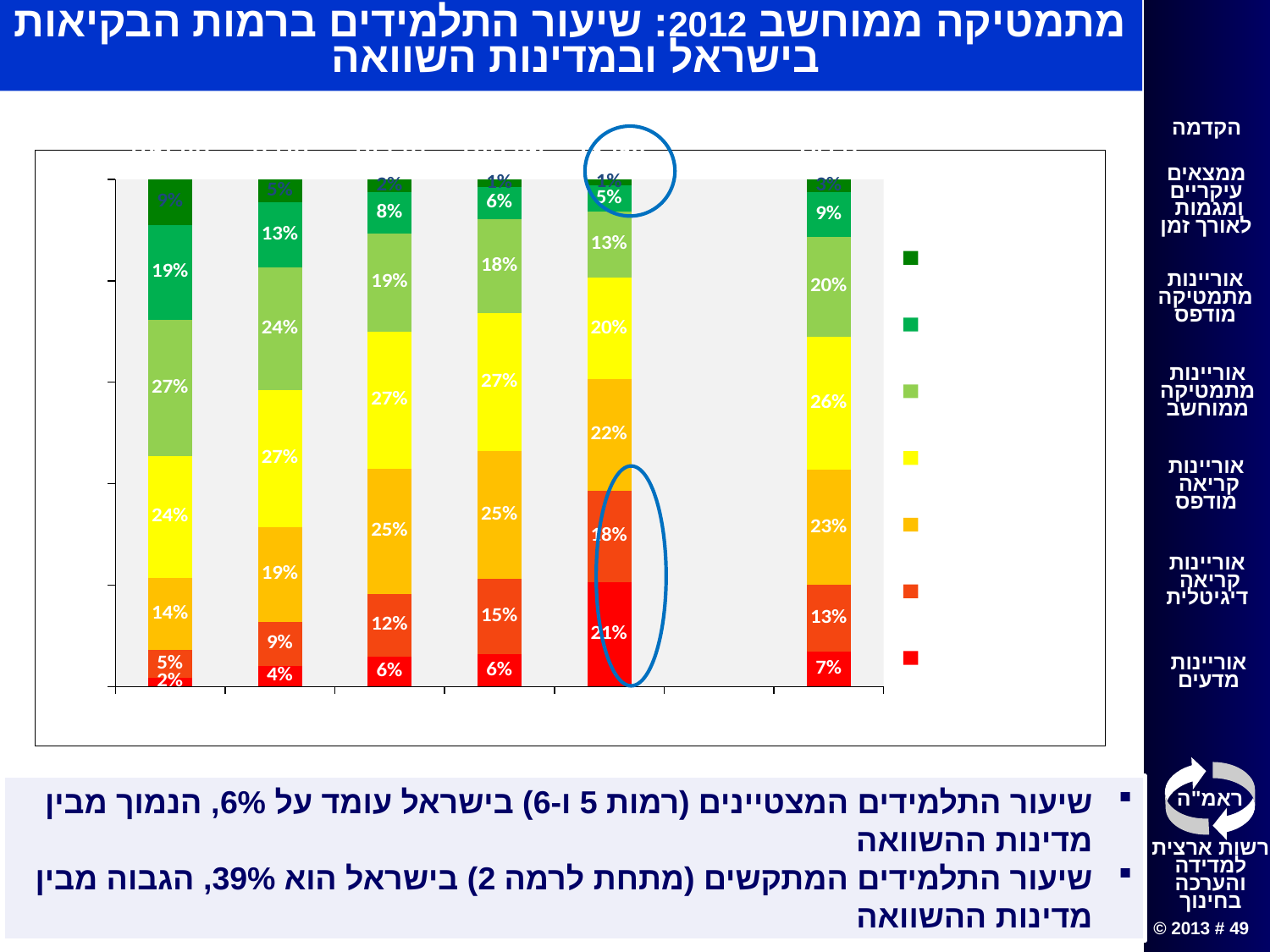

מתמטיקה ממוחשב 2012: שיעור התלמידים ברמות הבקיאות
בישראל ובמדינות השוואה

### Chart

| Category | מתחת לרמה 1 | רמה 1 | רמה 2 | רמה 3 | רמה 4 | רמה 5 | רמה 6 |
|---|---|---|---|---|---|---|---|
| קוריאה | 1.7976184480950856 | 5.394686162653216 | 14.276051791149689 | 23.939199764148096 | 26.877193365494367 | 18.741089795907463 | 8.974160672552081 |
| קנדה | 4.088034911103472 | 8.61167462664346 | 18.79699477871341 | 26.901970998217745 | 24.259702843669427 | 12.802607914153445 | 4.53901392749904 |
| ארצות הברית | 5.915745154044059 | 12.373103112756645 | 24.71714533420874 | 26.941012257227335 | 19.34234921772052 | 8.246741732527388 | 2.463903191515313 |
| פורטוגל | 6.395078517290536 | 14.86716154681075 | 25.151972672410512 | 27.199609468413563 | 18.442372654221174 | 6.490603873694855 | 1.453201267158601 |
| ישראל | 20.667922713264016 | 17.998271706807824 | 21.86663374697271 | 20.118197222385746 | 12.981203210467656 | 5.2513931474255475 | 1.1163782526765007 |
|  | None | None | None | None | None | None | None |
| OECD | 6.913259473200425 | 13.08812776963572 | 22.68506877645984 | 26.270388414845655 | 19.747552254233334 | 8.735801733807886 | 2.5598015778171397 |

שיעור התלמידים המצטיינים (רמות 5 ו-6) בישראל עומד על 6%, הנמוך מבין מדינות ההשוואה
שיעור התלמידים המתקשים (מתחת לרמה 2) בישראל הוא 39%, הגבוה מבין מדינות ההשוואה